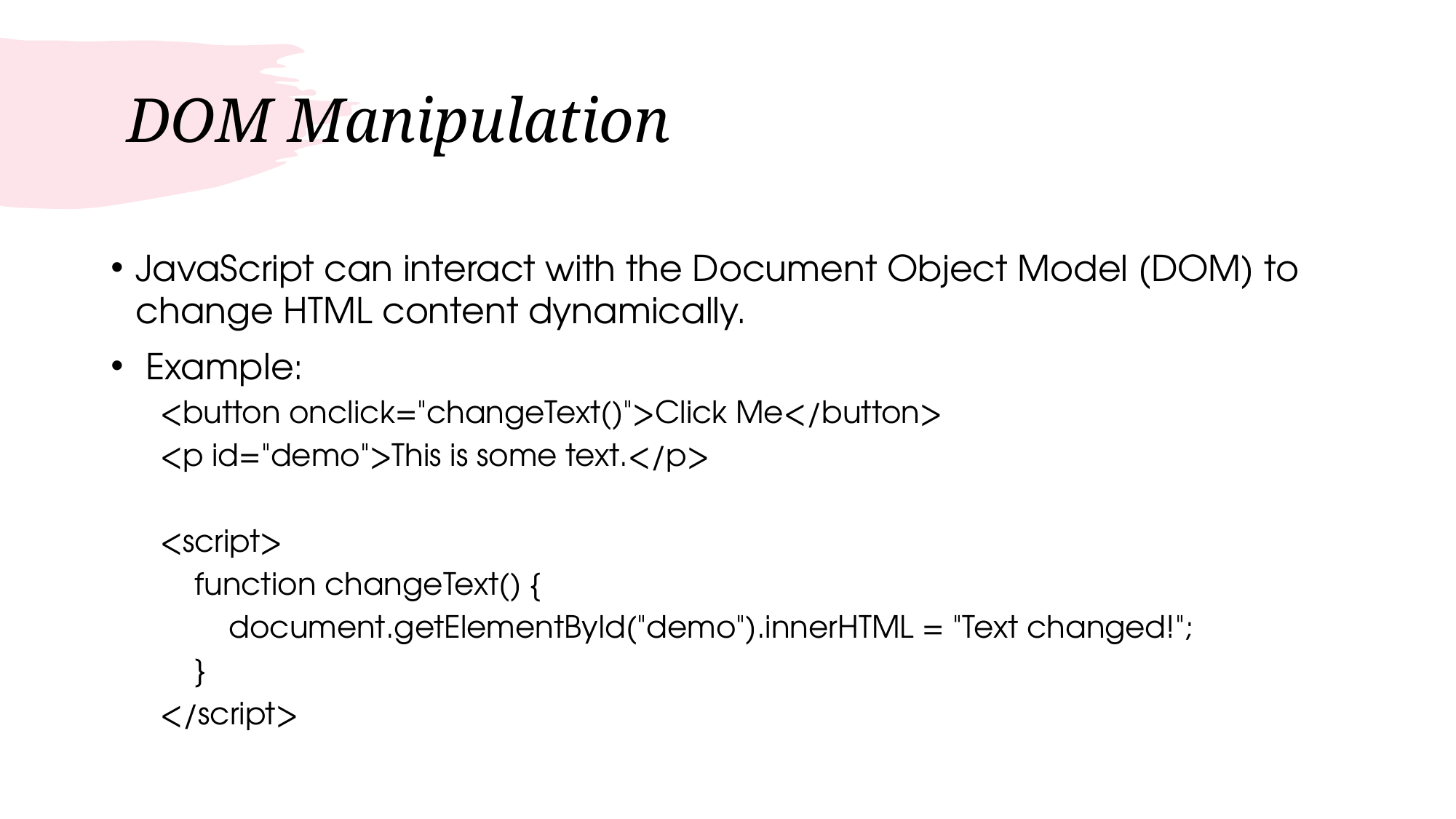

# DOM Manipulation
JavaScript can interact with the Document Object Model (DOM) to change HTML content dynamically.
 Example:
<button onclick="changeText()">Click Me</button>
<p id="demo">This is some text.</p>

<script>
    function changeText() {
        document.getElementById("demo").innerHTML = "Text changed!";
    }
</script>